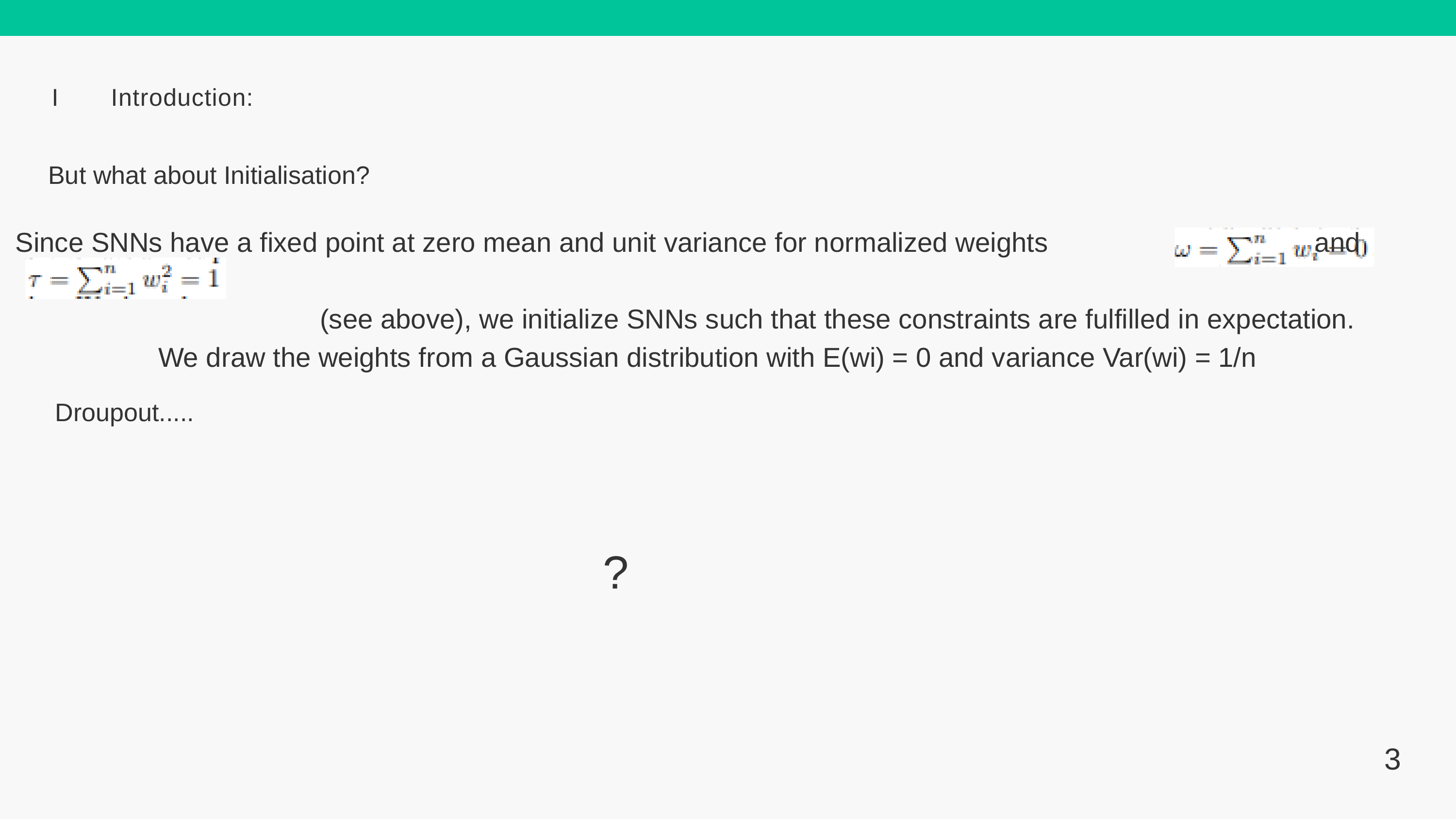

I
Introduction:
But what about Initialisation?
Since SNNs have a fixed point at zero mean and unit variance for normalized weights                                   and
                               (see above), we initialize SNNs such that these constraints are fulfilled in expectation.
We draw the weights from a Gaussian distribution with E(wi) = 0 and variance Var(wi) = 1/n

Droupout.....
?
3